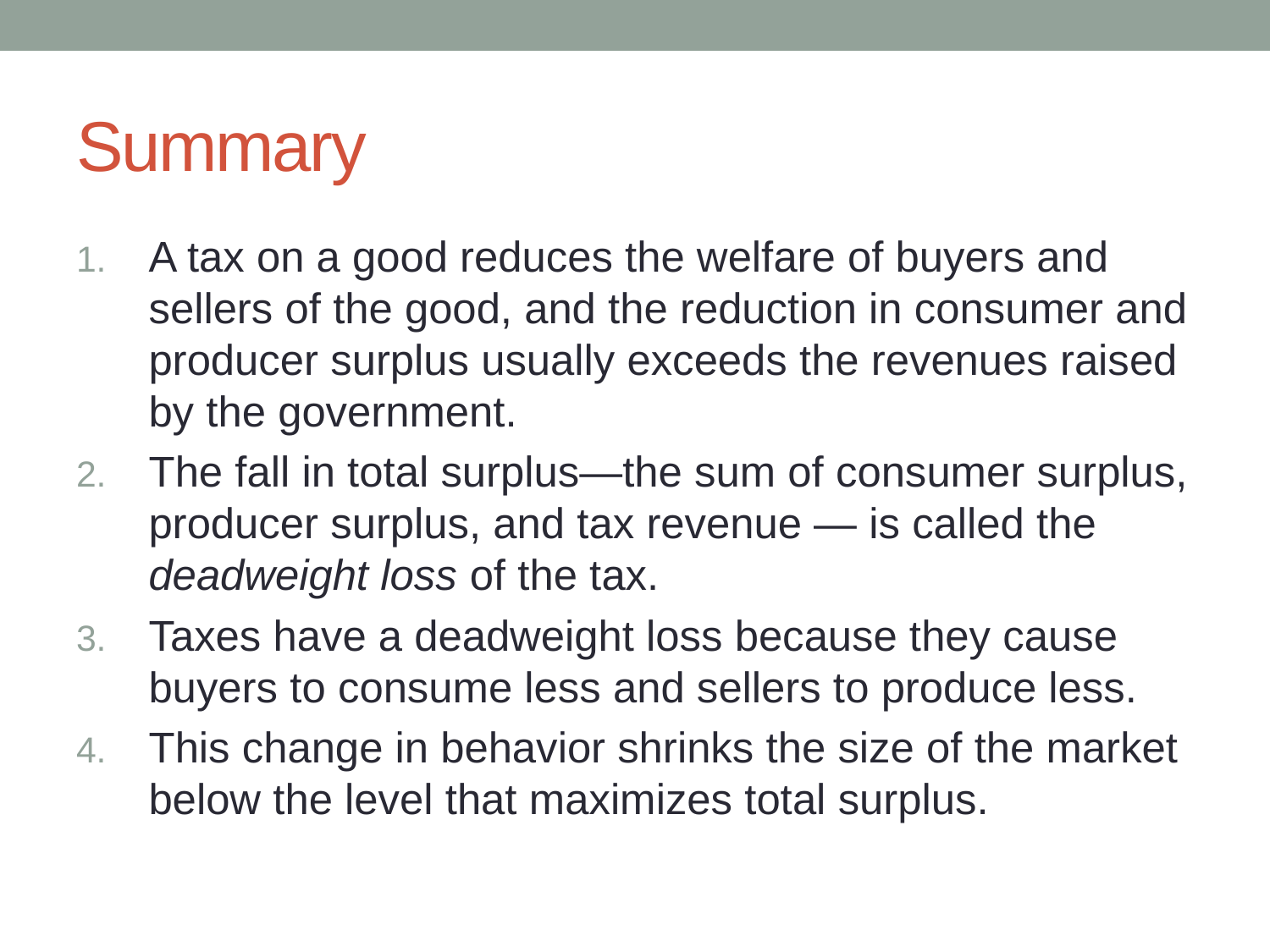

# Summary
A tax on a good reduces the welfare of buyers and sellers of the good, and the reduction in consumer and producer surplus usually exceeds the revenues raised by the government.
The fall in total surplus—the sum of consumer surplus, producer surplus, and tax revenue — is called the deadweight loss of the tax.
Taxes have a deadweight loss because they cause buyers to consume less and sellers to produce less.
This change in behavior shrinks the size of the market below the level that maximizes total surplus.